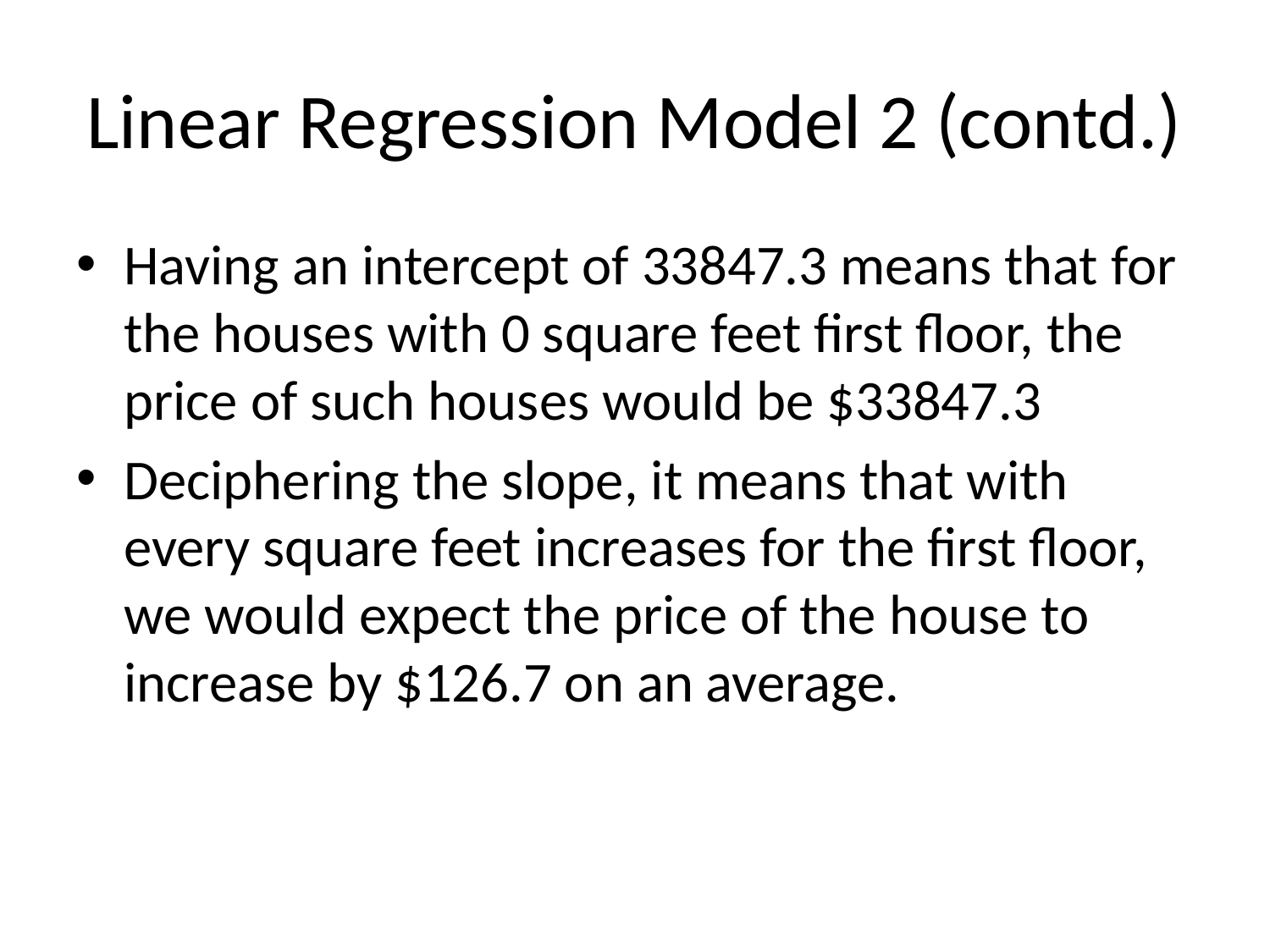

# Linear Regression Model 2 (contd.)
Having an intercept of 33847.3 means that for the houses with 0 square feet first floor, the price of such houses would be $33847.3
Deciphering the slope, it means that with every square feet increases for the first floor, we would expect the price of the house to increase by $126.7 on an average.